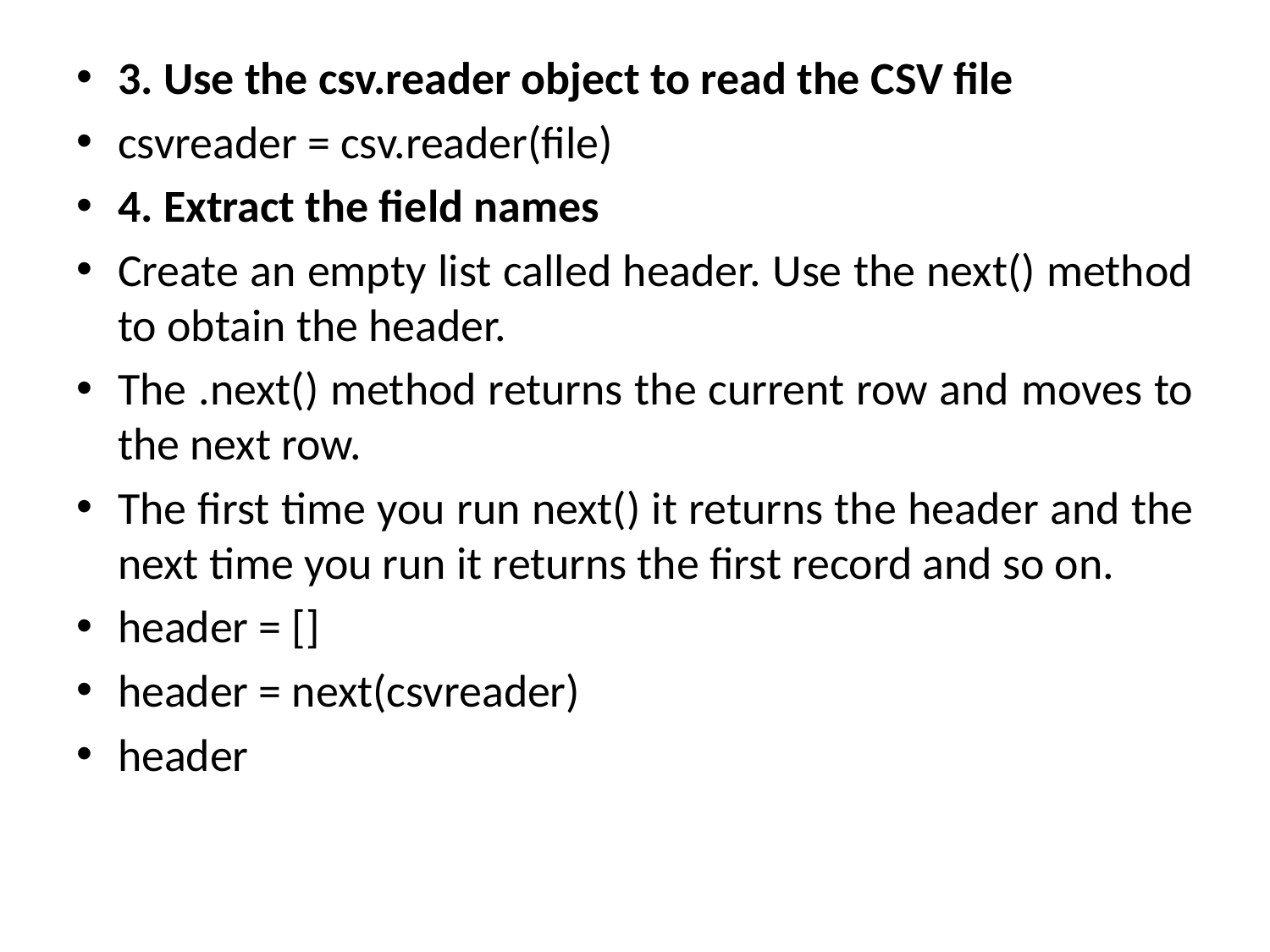

3. Use the csv.reader object to read the CSV file
csvreader = csv.reader(file)
4. Extract the field names
Create an empty list called header. Use the next() method to obtain the header.
The .next() method returns the current row and moves to the next row.
The first time you run next() it returns the header and the next time you run it returns the first record and so on.
header = []
header = next(csvreader)
header